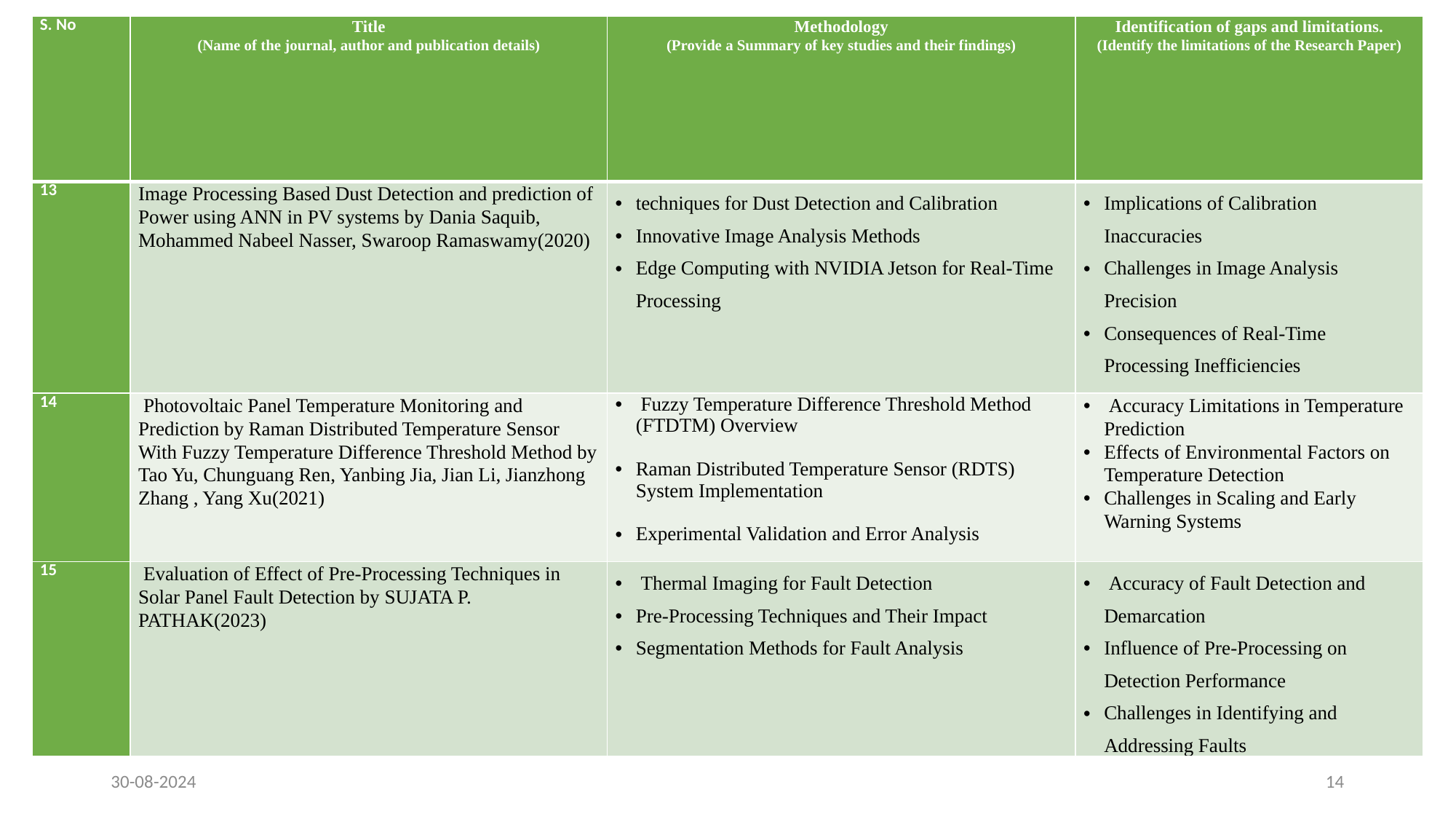

| S. No | Title (Name of the journal, author and publication details) | Methodology (Provide a Summary of key studies and their findings) | Identification of gaps and limitations. (Identify the limitations of the Research Paper) |
| --- | --- | --- | --- |
| 13 | Image Processing Based Dust Detection and prediction of Power using ANN in PV systems by Dania Saquib, Mohammed Nabeel Nasser, Swaroop Ramaswamy(2020) | techniques for Dust Detection and Calibration Innovative Image Analysis Methods Edge Computing with NVIDIA Jetson for Real-Time Processing | Implications of Calibration Inaccuracies Challenges in Image Analysis Precision Consequences of Real-Time Processing Inefficiencies |
| 14 | Photovoltaic Panel Temperature Monitoring and Prediction by Raman Distributed Temperature Sensor With Fuzzy Temperature Difference Threshold Method by Tao Yu, Chunguang Ren, Yanbing Jia, Jian Li, Jianzhong Zhang , Yang Xu(2021) | Fuzzy Temperature Difference Threshold Method (FTDTM) Overview Raman Distributed Temperature Sensor (RDTS) System Implementation Experimental Validation and Error Analysis | Accuracy Limitations in Temperature Prediction Effects of Environmental Factors on Temperature Detection Challenges in Scaling and Early Warning Systems |
| 15 | Evaluation of Effect of Pre-Processing Techniques in Solar Panel Fault Detection by SUJATA P. PATHAK(2023) | Thermal Imaging for Fault Detection Pre-Processing Techniques and Their Impact Segmentation Methods for Fault Analysis | Accuracy of Fault Detection and Demarcation Influence of Pre-Processing on Detection Performance Challenges in Identifying and Addressing Faults |
30-08-2024
14